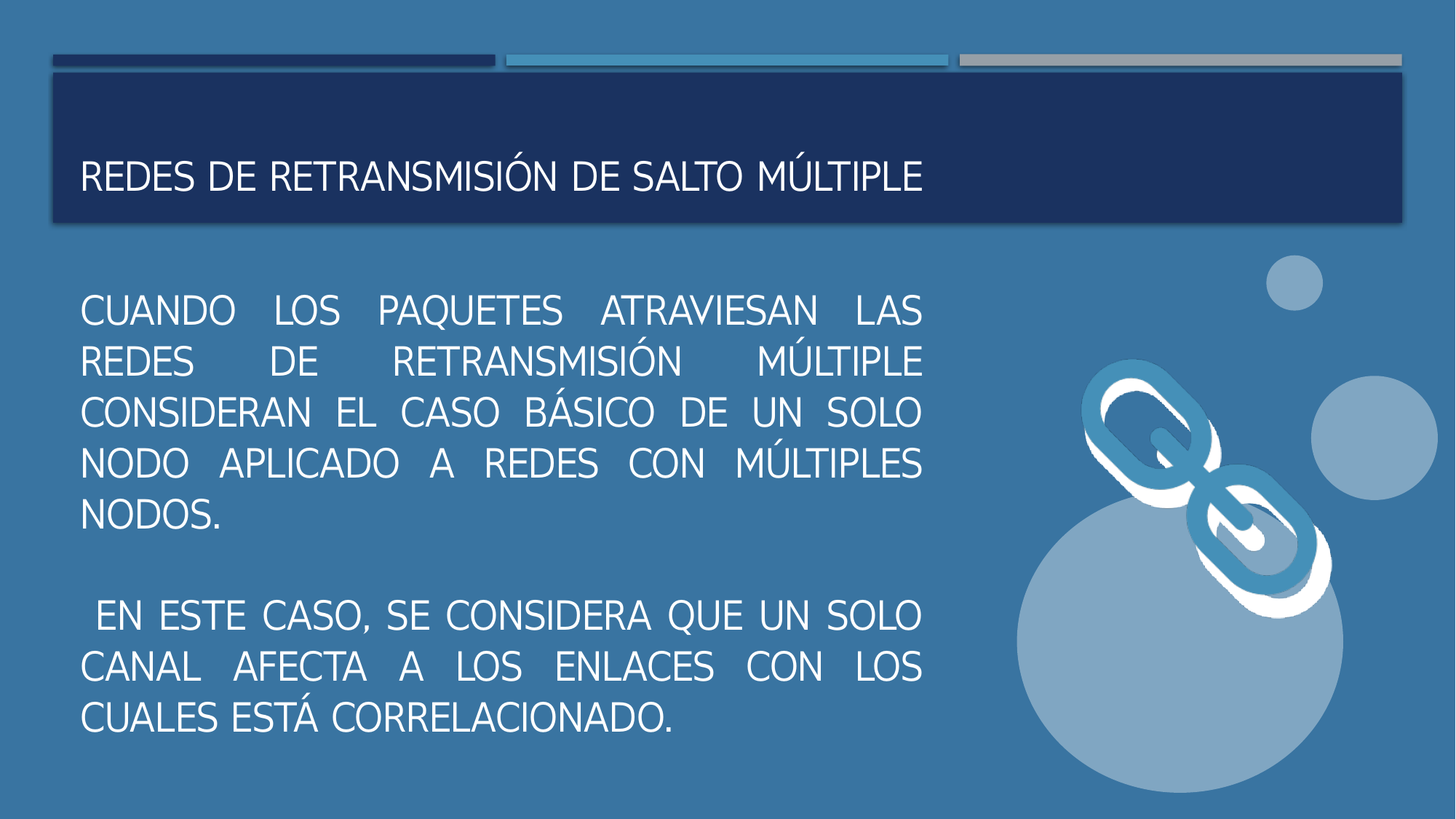

# Redes de retransmisión de salto múltiple
Cuando los paquetes atraviesan las redes de retransmisión múltiple consideran el caso básico de un solo nodo aplicado a redes con múltiples nodos.

 En este caso, se considera que un solo canal afecta a los enlaces con los cuales está correlacionado.